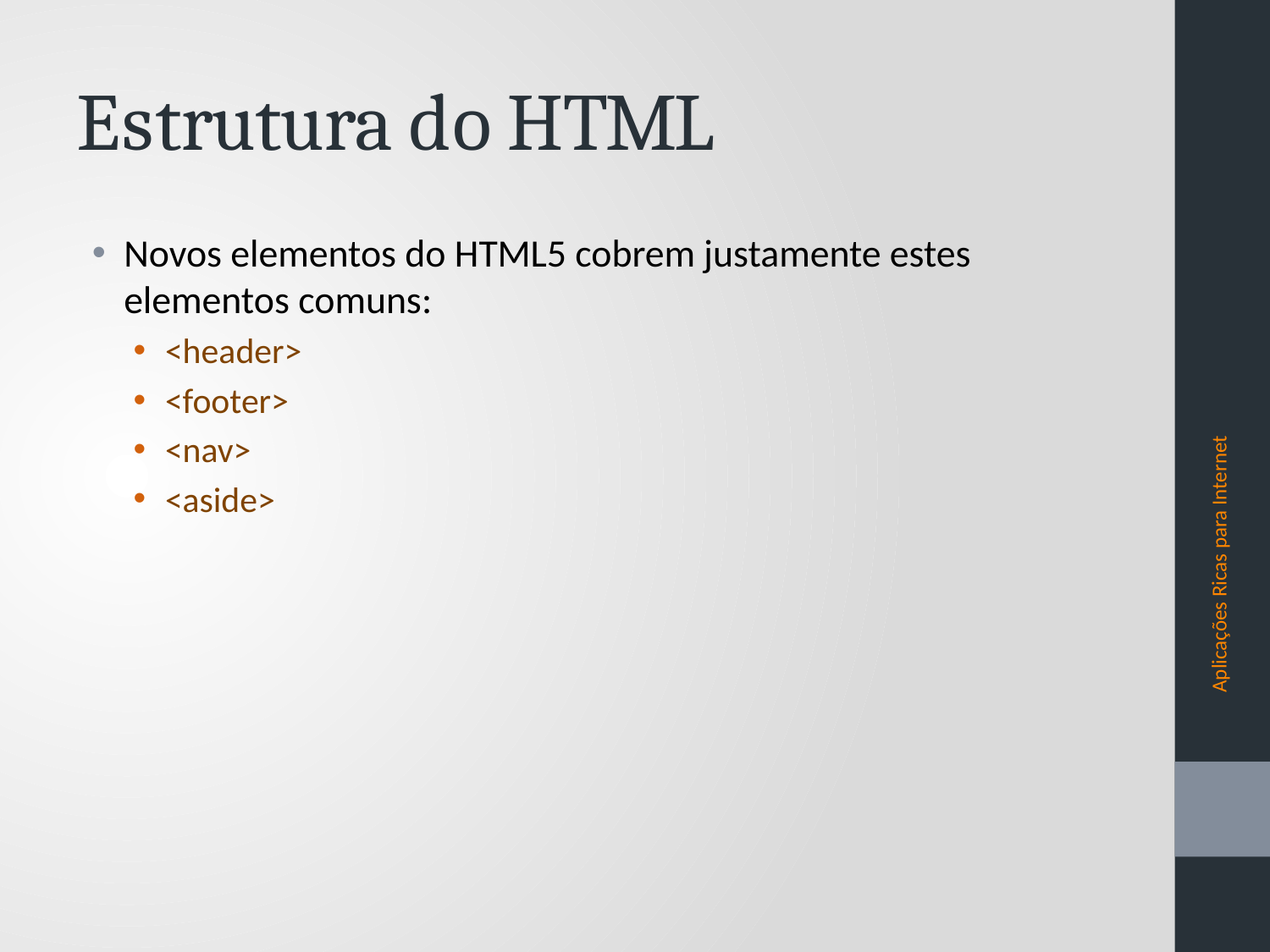

# Estrutura do HTML
Novos elementos do HTML5 cobrem justamente estes elementos comuns:
<header>
<footer>
<nav>
<aside>
Aplicações Ricas para Internet